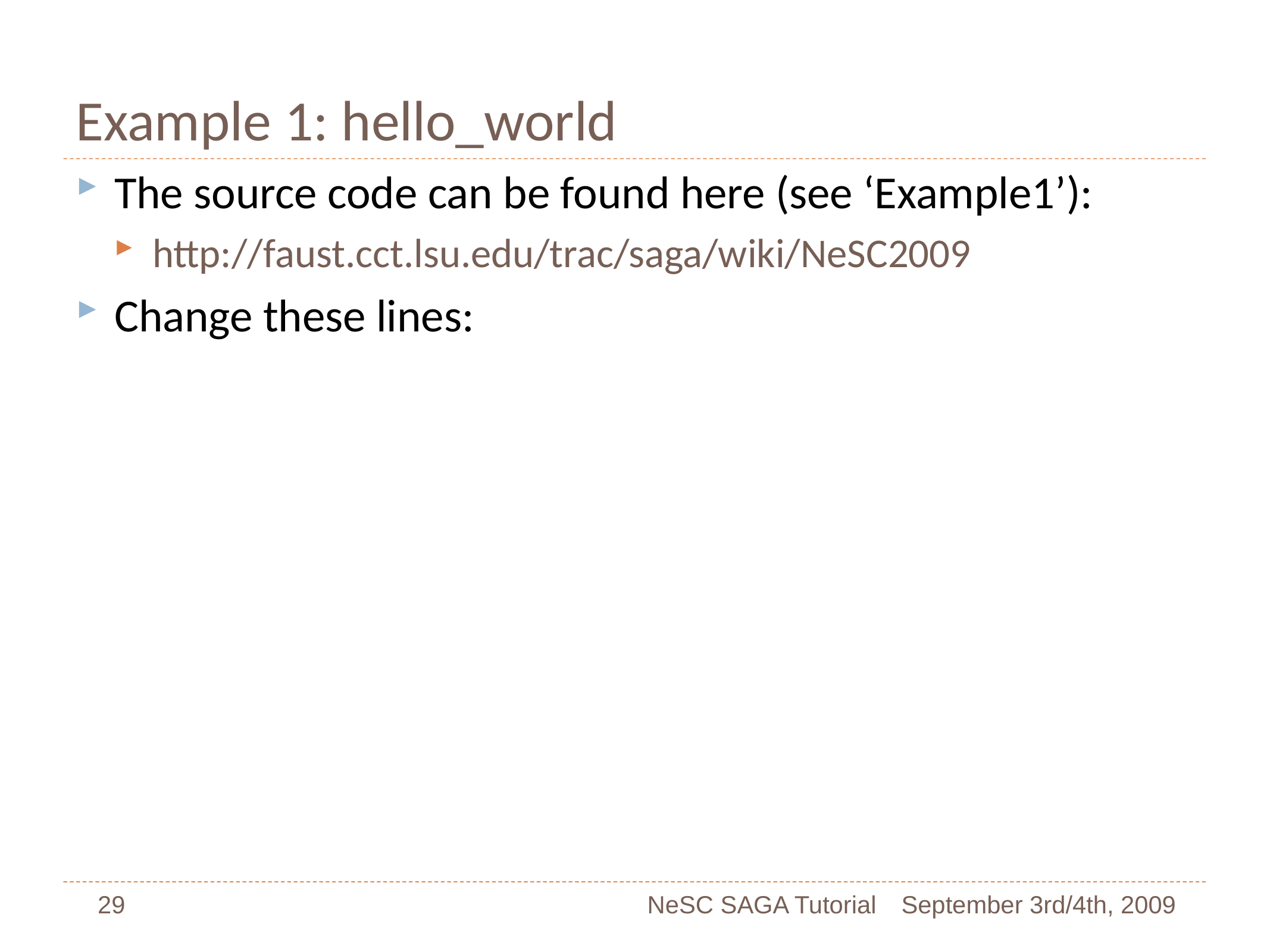

# Example 1: hello_world
The source code can be found here (see ‘Example1’):
http://faust.cct.lsu.edu/trac/saga/wiki/NeSC2009
Change these lines:
29
NeSC SAGA Tutorial
September 3rd/4th, 2009